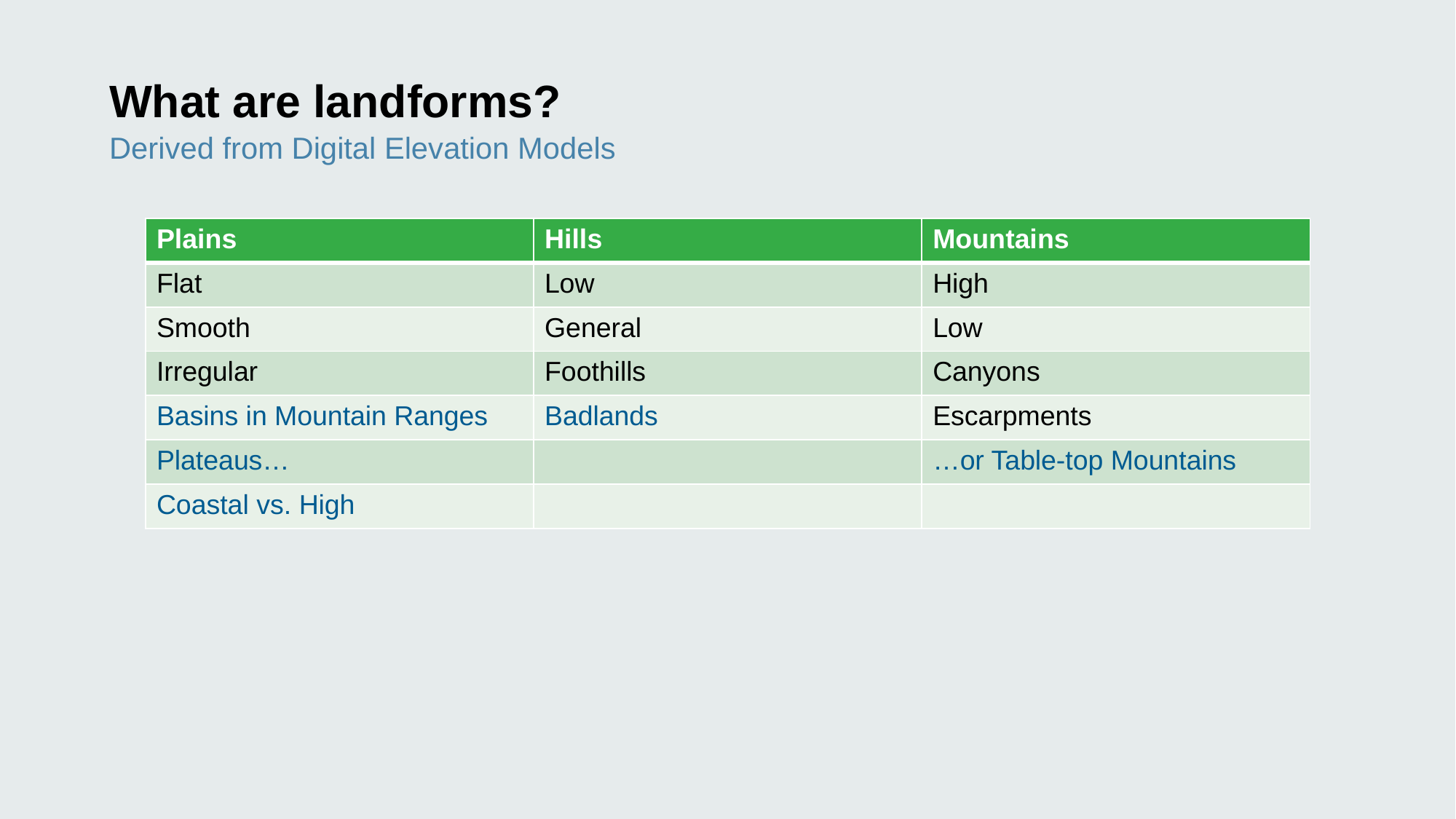

# What are landforms?
Derived from Digital Elevation Models
| Plains | Hills | Mountains |
| --- | --- | --- |
| Flat | Low | High |
| Smooth | General | Low |
| Irregular | Foothills | Canyons |
| Basins in Mountain Ranges | Badlands | Escarpments |
| Plateaus… |  | …or Table-top Mountains |
| Coastal vs. High |  |  |